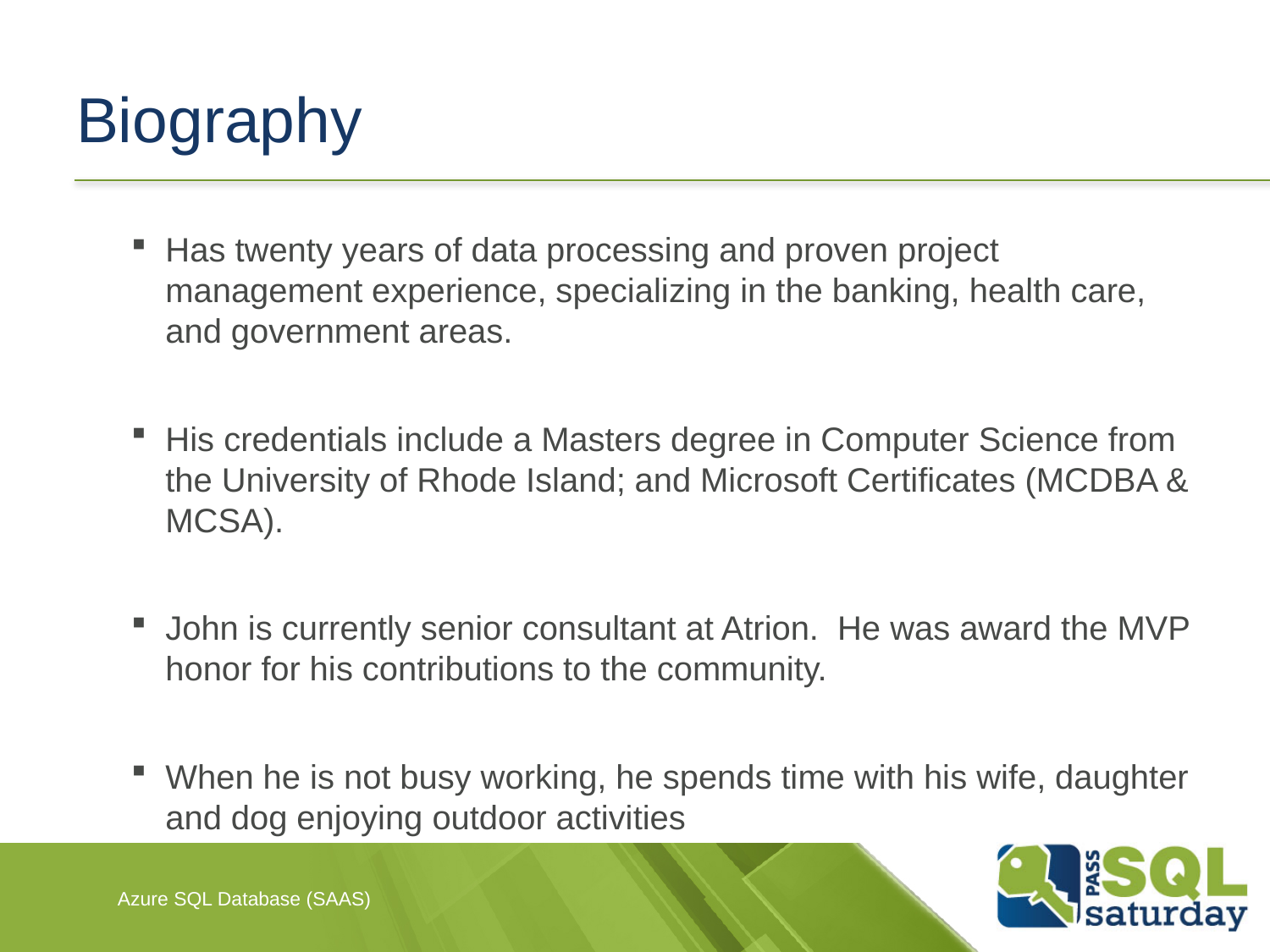

# Biography
Has twenty years of data processing and proven project management experience, specializing in the banking, health care, and government areas.

His credentials include a Masters degree in Computer Science from the University of Rhode Island; and Microsoft Certificates (MCDBA & MCSA).

John is currently senior consultant at Atrion.  He was award the MVP honor for his contributions to the community.

When he is not busy working, he spends time with his wife, daughter and dog enjoying outdoor activities
Azure SQL Database (SAAS)